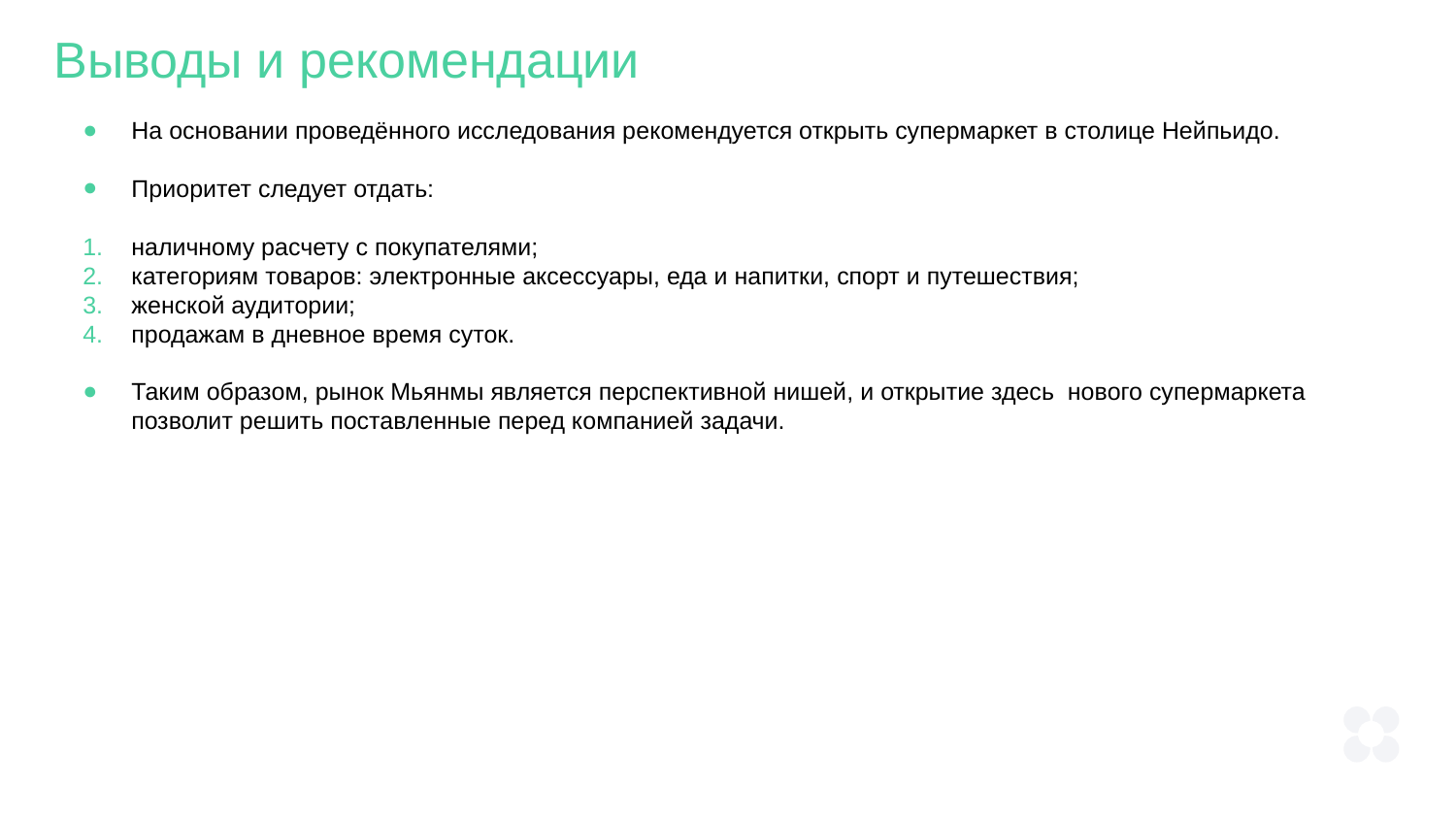

Выводы и рекомендации
На основании проведённого исследования рекомендуется открыть супермаркет в столице Нейпьидо.

Приоритет следует отдать:

наличному расчету с покупателями;
категориям товаров: электронные аксессуары, еда и напитки, спорт и путешествия;
женской аудитории;
продажам в дневное время суток.

Таким образом, рынок Мьянмы является перспективной нишей, и открытие здесь  нового супермаркета позволит решить поставленные перед компанией задачи.